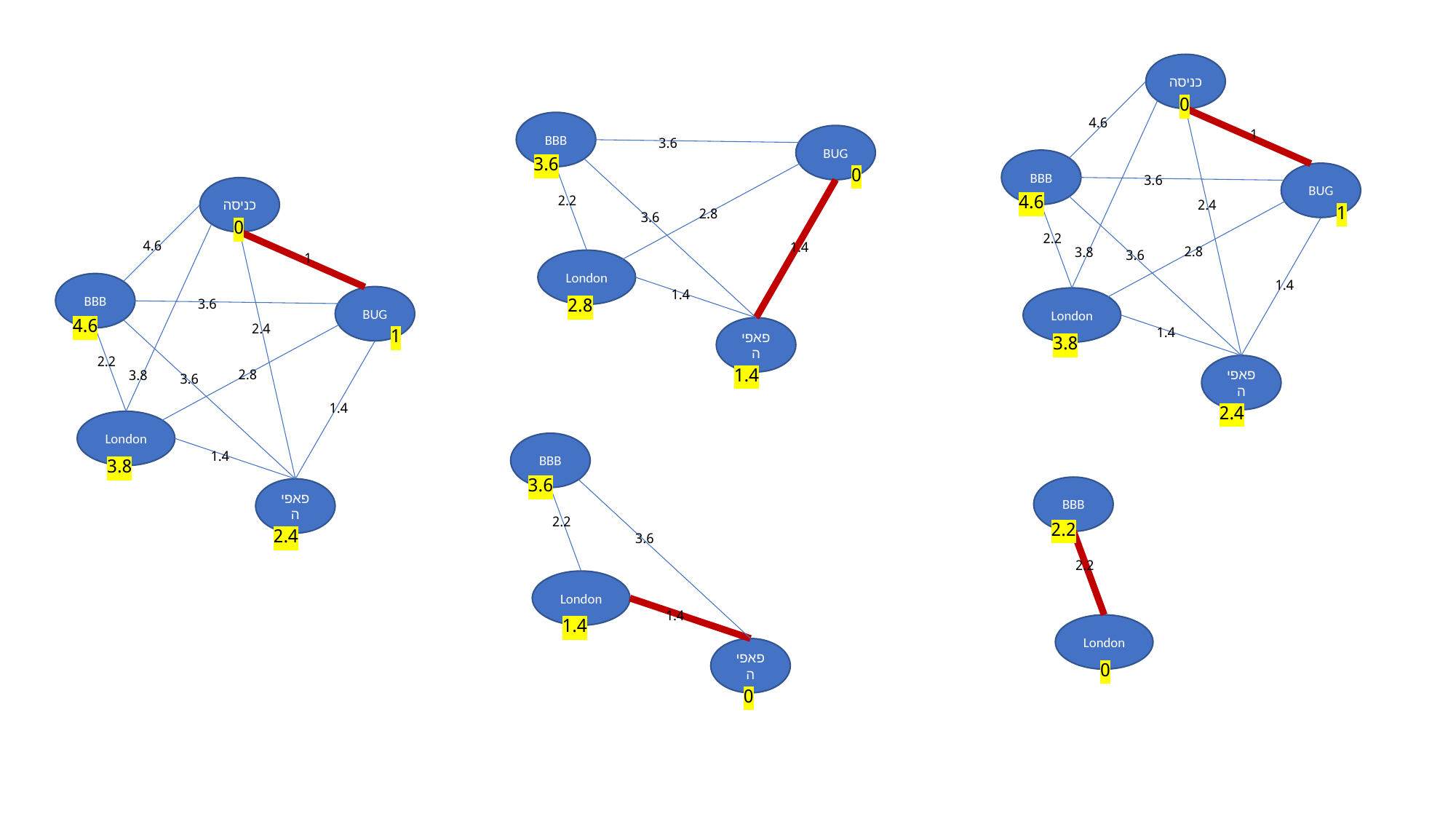

כניסה
0
4.6
1
BBB
BUG
3.6
4.6
2.4
1
2.2
2.8
3.8
3.6
1.4
London
1.4
3.8
פאפיה
2.4
BBB
BUG
3.6
3.6
0
2.2
2.8
3.6
1.4
London
1.4
2.8
פאפיה
1.4
כניסה
0
4.6
1
BBB
BUG
3.6
4.6
2.4
1
2.2
2.8
3.8
3.6
1.4
London
1.4
3.8
פאפיה
2.4
BBB
3.6
2.2
3.6
London
1.4
1.4
פאפיה
0
BBB
2.2
2.2
London
0